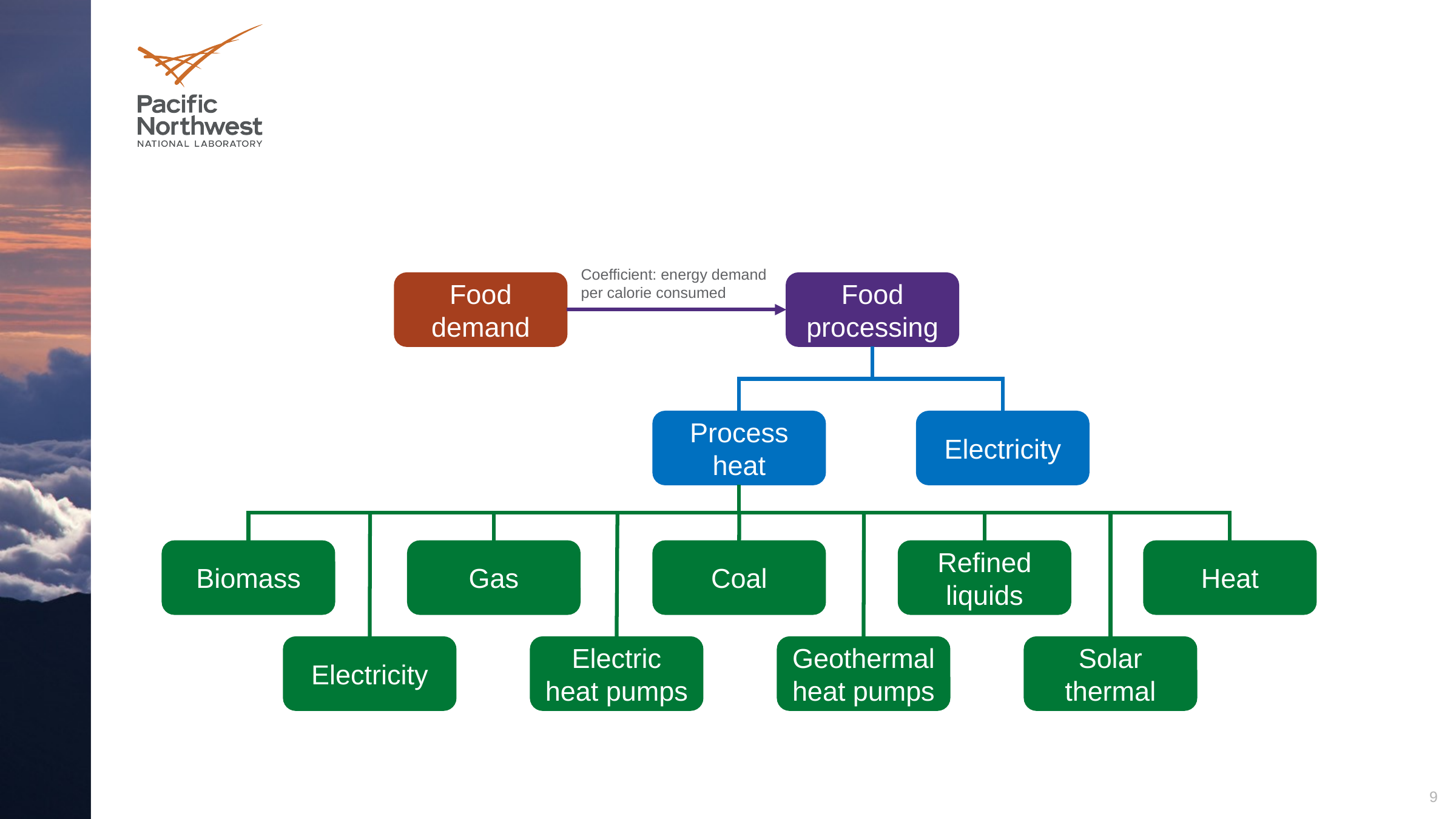

Coefficient: energy demand per calorie consumed
Food demand
Food processing
Process heat
Electricity
Biomass
Gas
Coal
Refined liquids
Heat
Electricity
Electric heat pumps
Geothermal heat pumps
Solar thermal
9